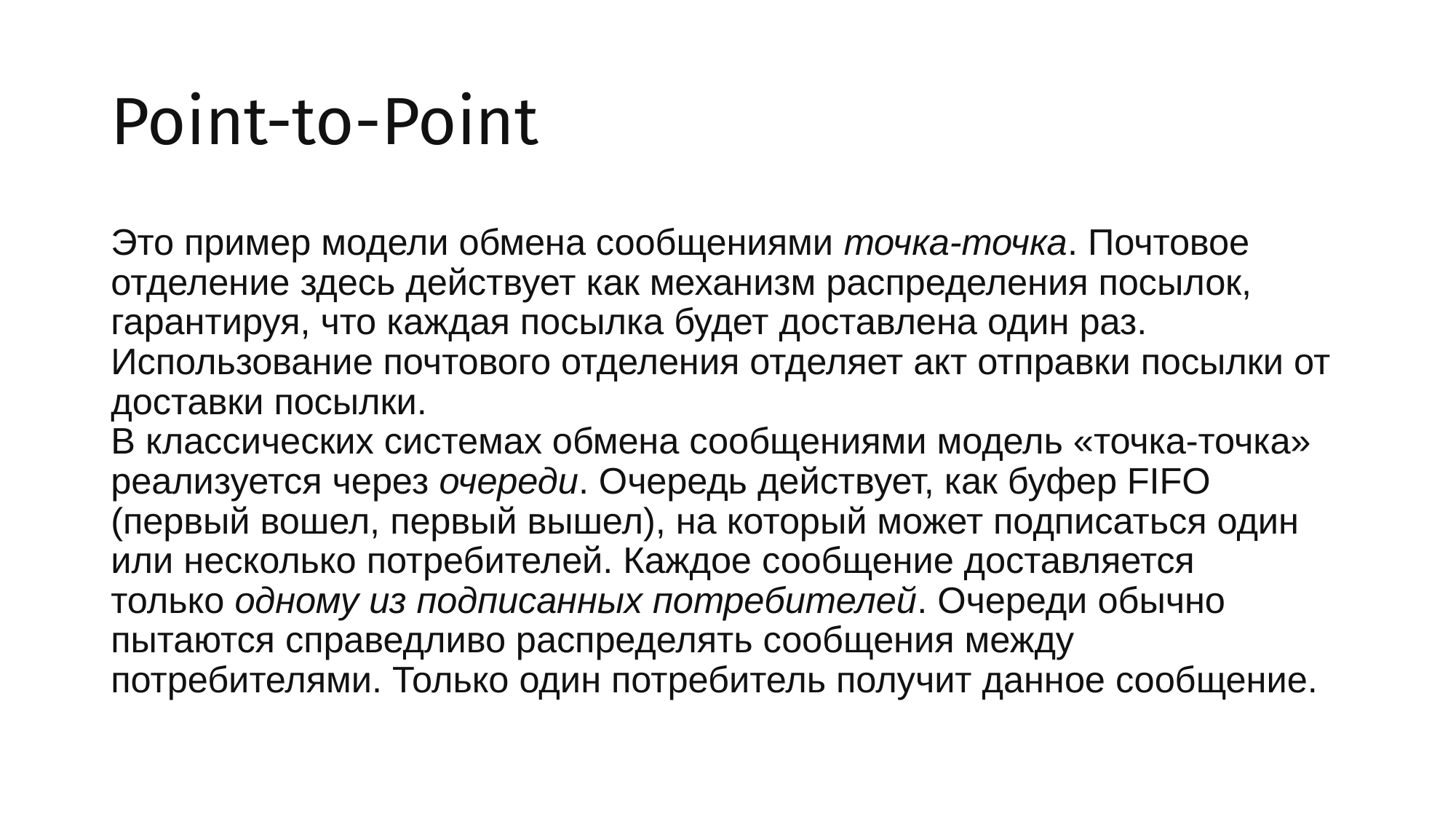

# Point-to-Point
Это пример модели обмена сообщениями точка-точка. Почтовое отделение здесь действует как механизм распределения посылок, гарантируя, что каждая посылка будет доставлена один раз. Использование почтового отделения отделяет акт отправки посылки от доставки посылки.
В классических системах обмена сообщениями модель «точка-точка» реализуется через очереди. Очередь действует, как буфер FIFO (первый вошел, первый вышел), на который может подписаться один или несколько потребителей. Каждое сообщение доставляется только одному из подписанных потребителей. Очереди обычно пытаются справедливо распределять сообщения между потребителями. Только один потребитель получит данное сообщение.